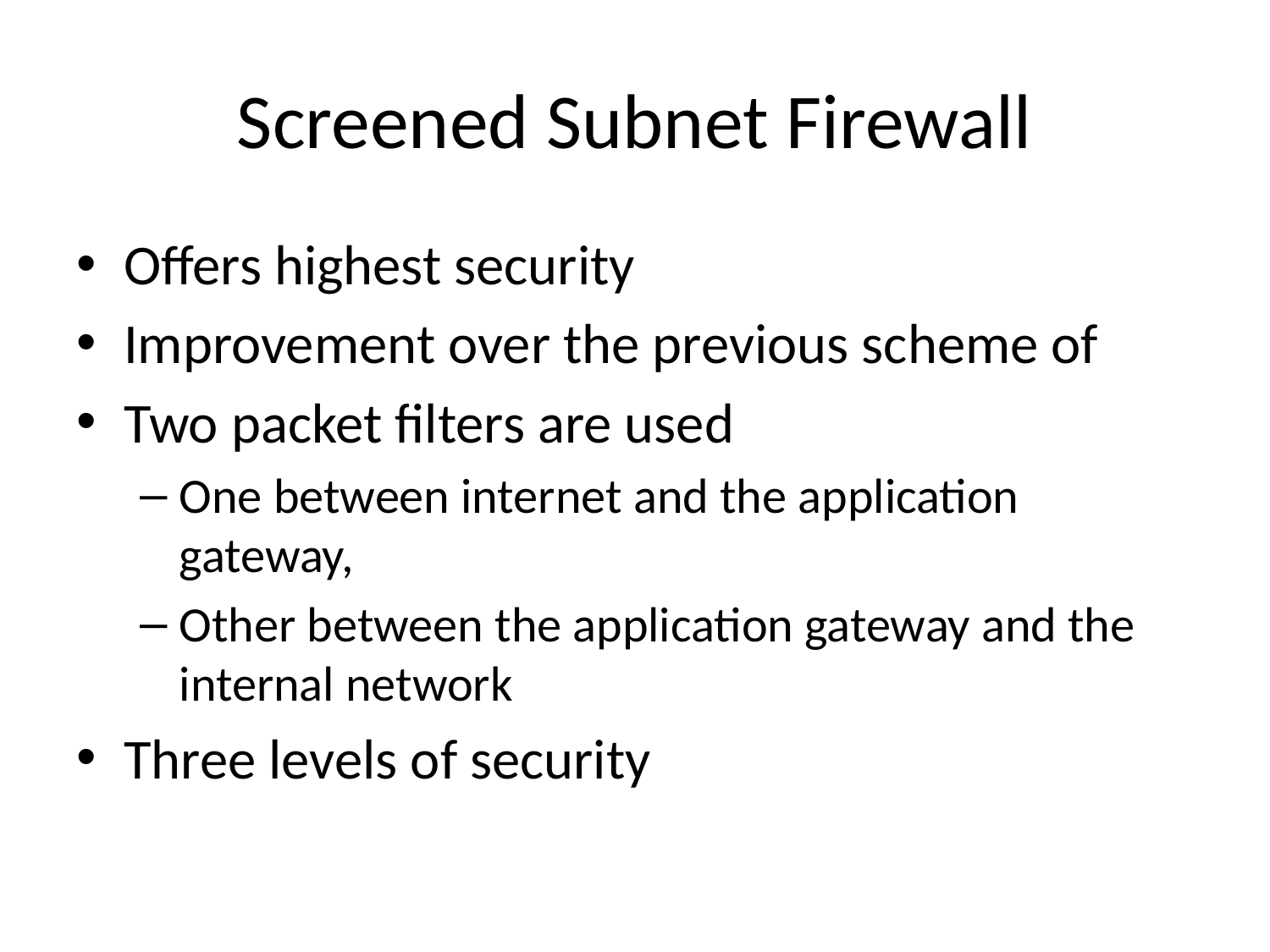

# Screened Subnet Firewall
Offers highest security
Improvement over the previous scheme of
Two packet filters are used
One between internet and the application gateway,
Other between the application gateway and the internal network
Three levels of security